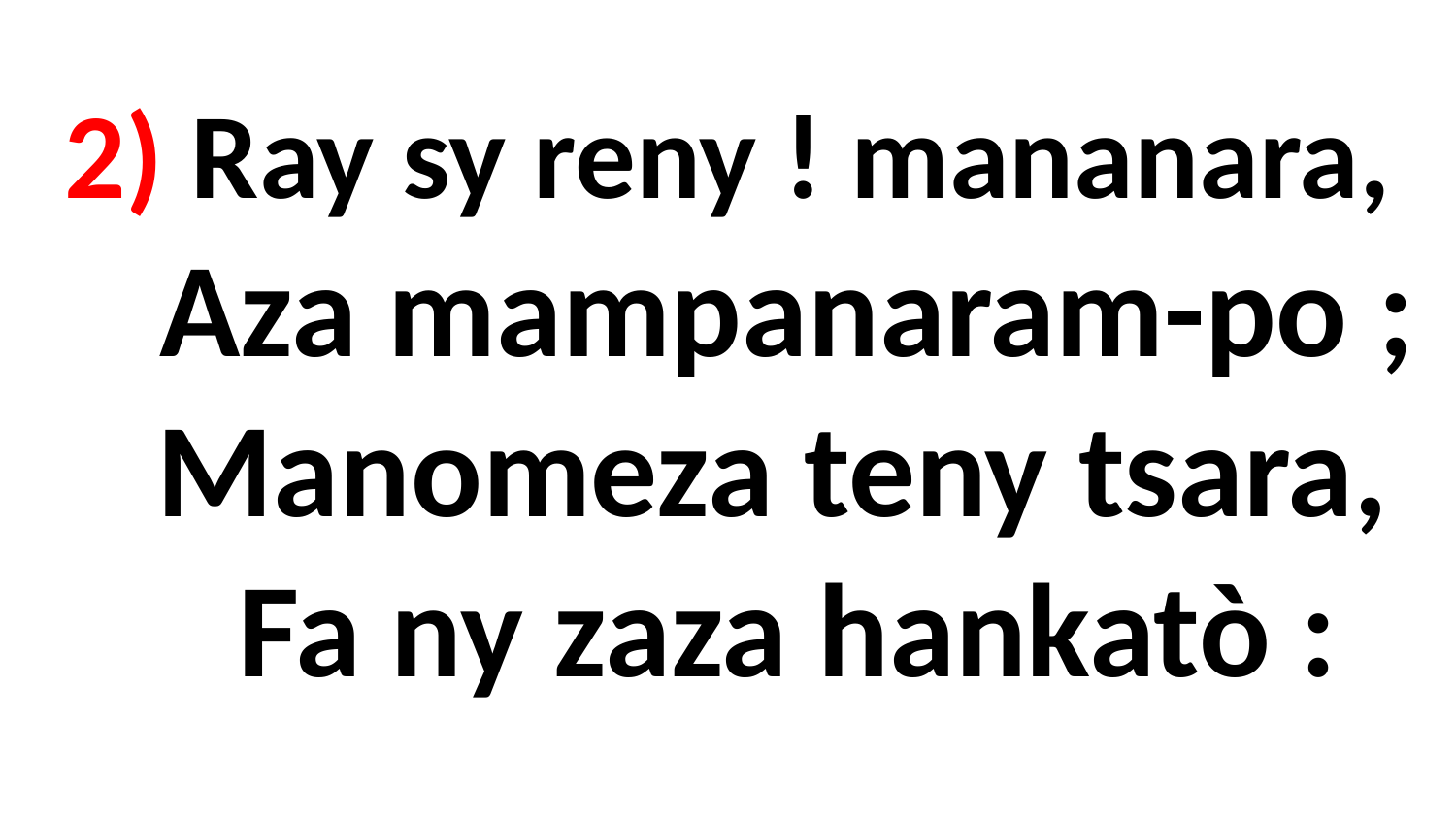

# 2) Ray sy reny ! mananara, Aza mampanaram-po ; Manomeza teny tsara, Fa ny zaza hankatò :